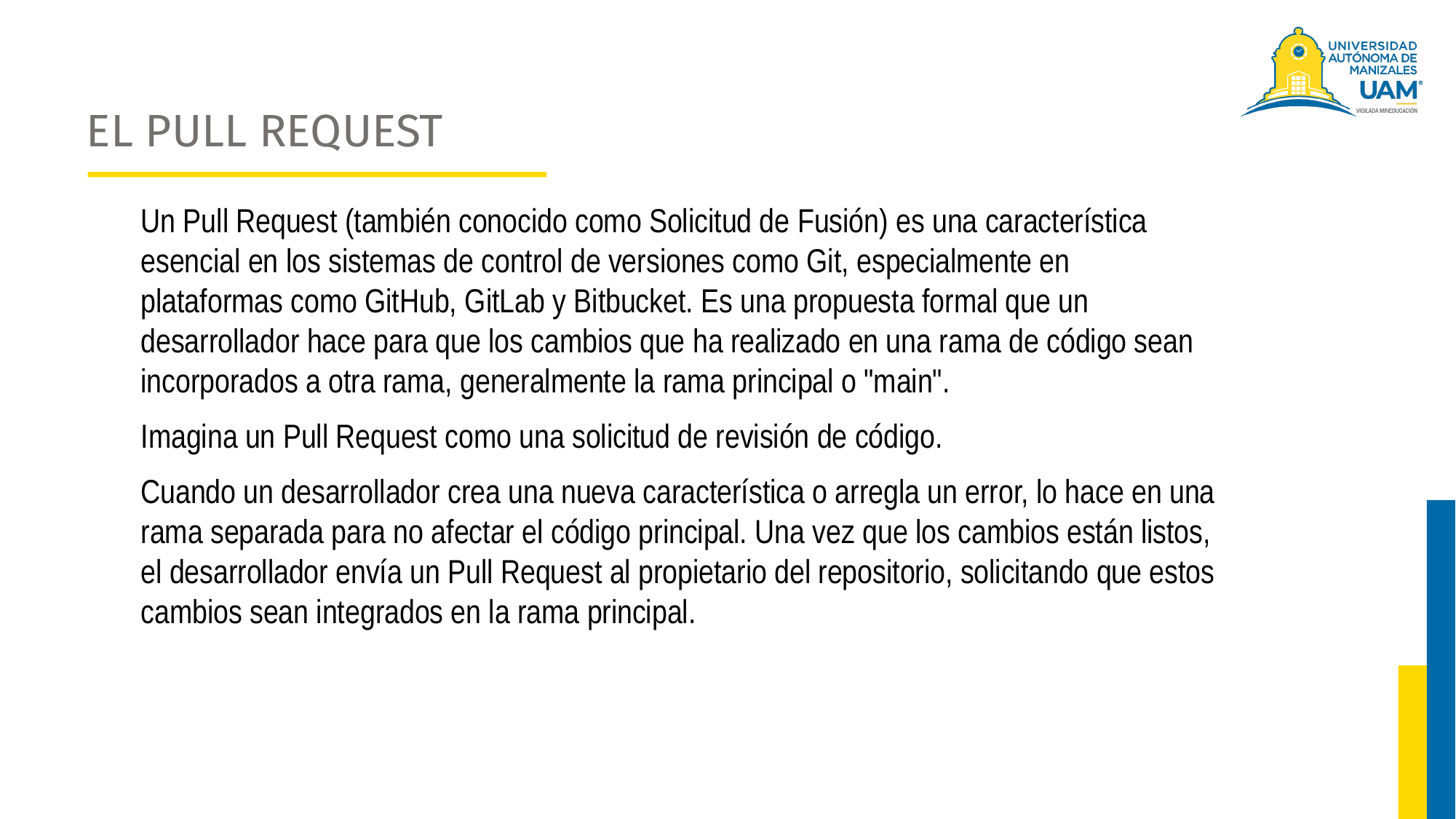

# EL PULL REQUEST

Un Pull Request (también conocido como Solicitud de Fusión) es una característica esencial en los sistemas de control de versiones como Git, especialmente en plataformas como GitHub, GitLab y Bitbucket. Es una propuesta formal que un desarrollador hace para que los cambios que ha realizado en una rama de código sean incorporados a otra rama, generalmente la rama principal o "main".
Imagina un Pull Request como una solicitud de revisión de código.
Cuando un desarrollador crea una nueva característica o arregla un error, lo hace en una rama separada para no afectar el código principal. Una vez que los cambios están listos, el desarrollador envía un Pull Request al propietario del repositorio, solicitando que estos cambios sean integrados en la rama principal.